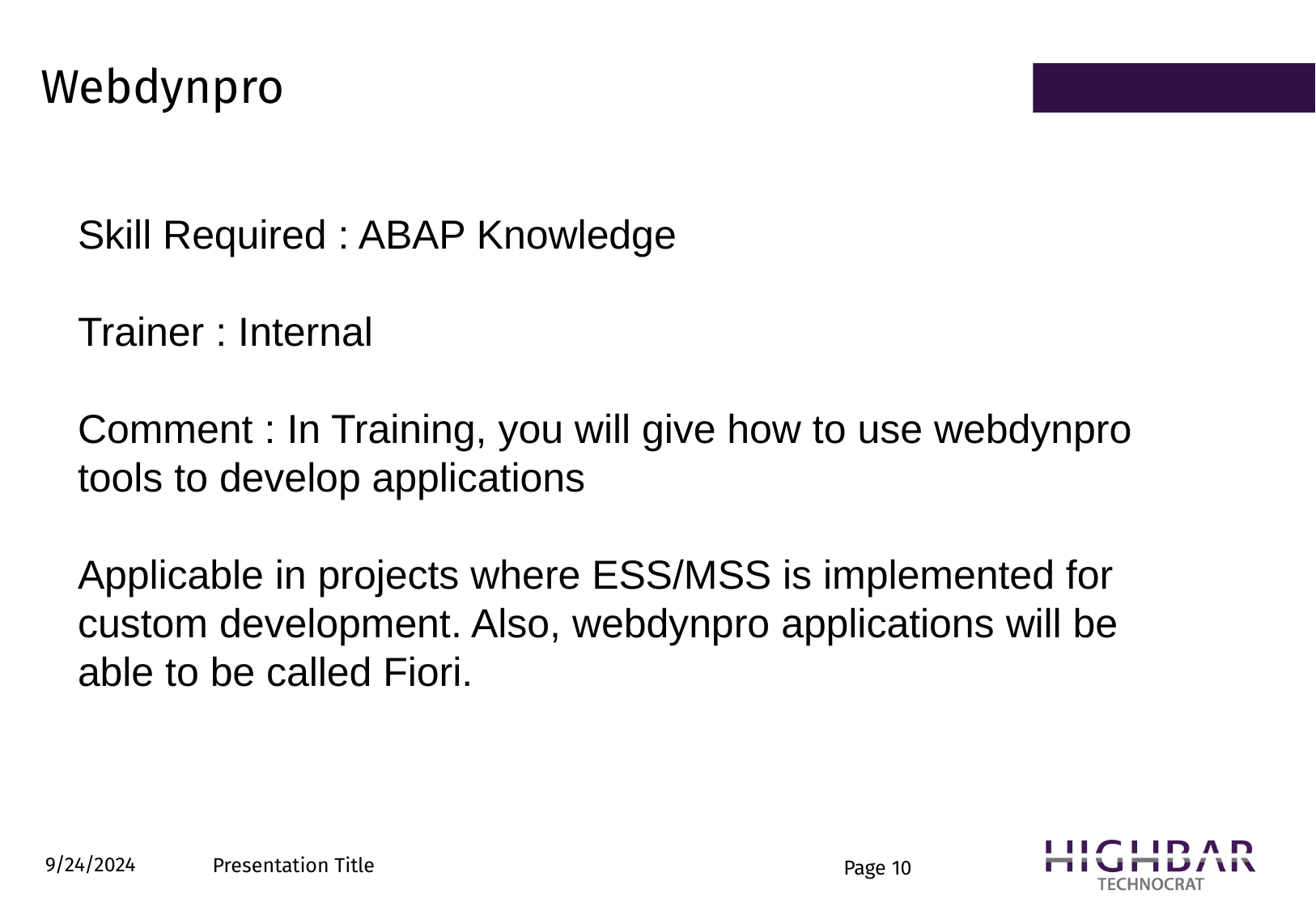

# Webdynpro
Skill Required : ABAP Knowledge

Trainer : Internal
Comment : In Training, you will give how to use webdynpro tools to develop applications

Applicable in projects where ESS/MSS is implemented for custom development. Also, webdynpro applications will be able to be called Fiori.